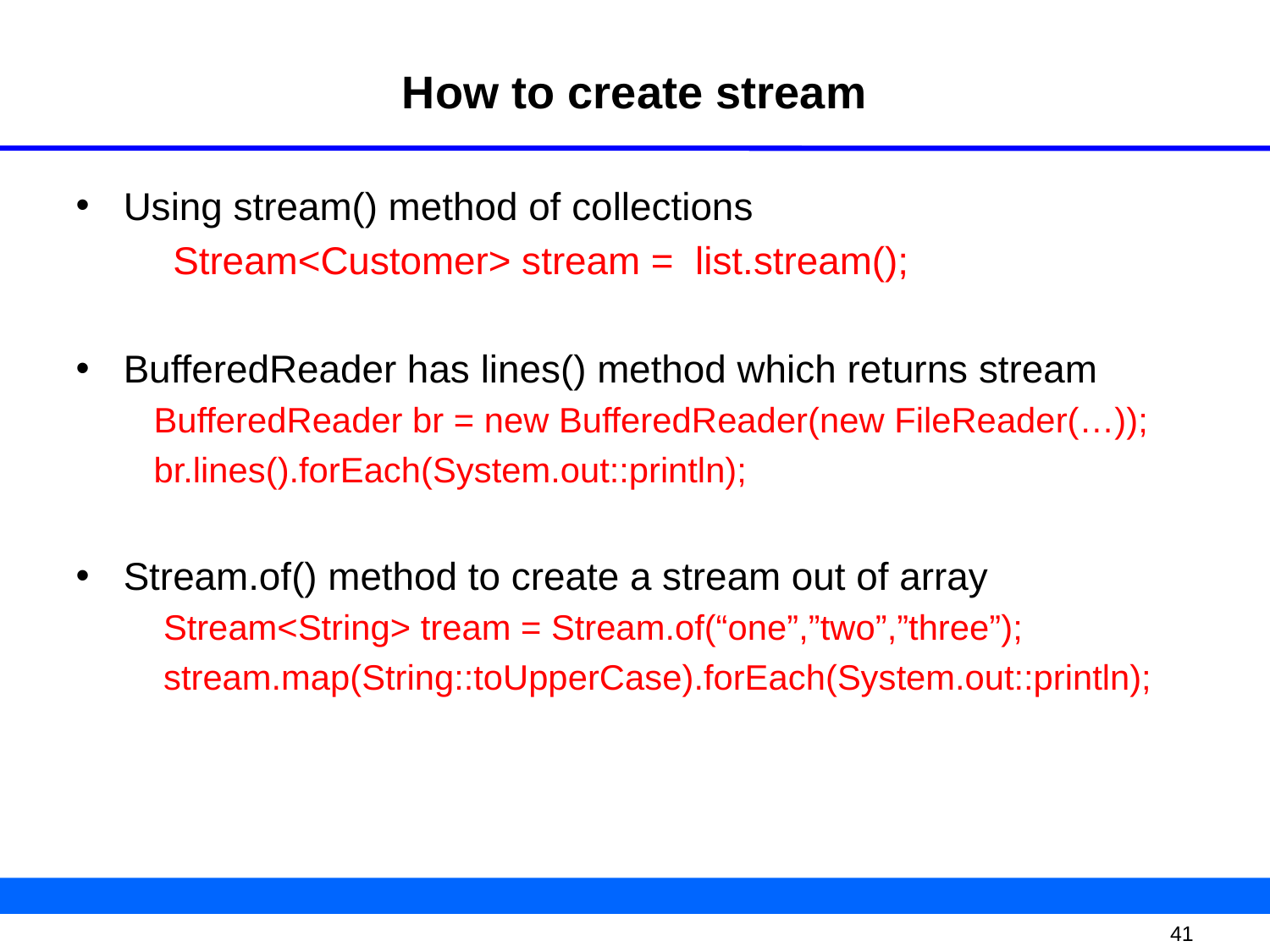

# How to create stream
Using stream() method of collections
         Stream<Customer> stream =  list.stream();

BufferedReader has lines() method which returns stream
        BufferedReader br = new BufferedReader(new FileReader(…));
        br.lines().forEach(System.out::println);

Stream.of() method to create a stream out of array
         Stream<String> tream = Stream.of(“one”,”two”,”three”);
         stream.map(String::toUpperCase).forEach(System.out::println);